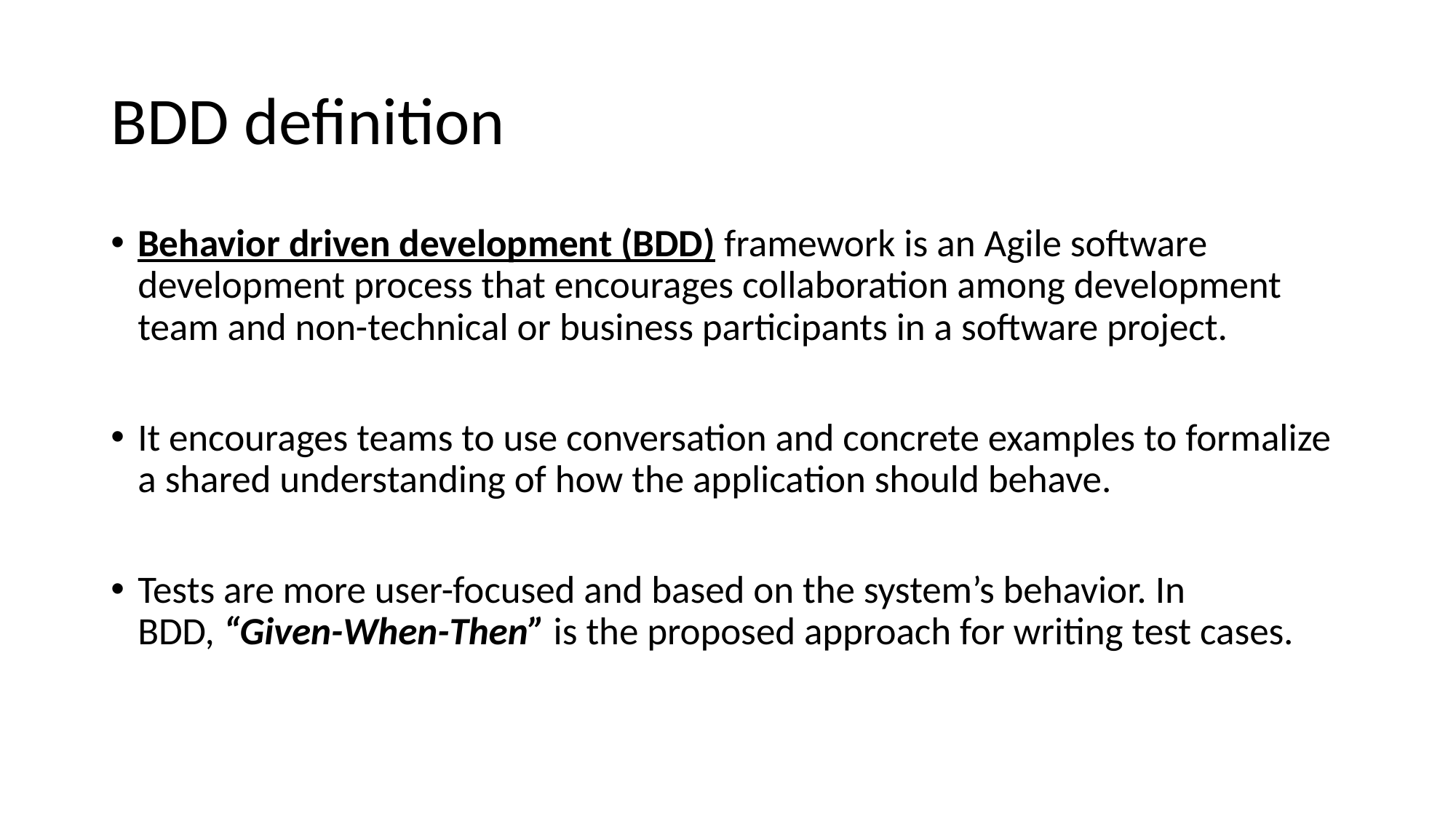

# BDD definition
Behavior driven development (BDD) framework is an Agile software development process that encourages collaboration among development team and non-technical or business participants in a software project.

It encourages teams to use conversation and concrete examples to formalize a shared understanding of how the application should behave.

Tests are more user-focused and based on the system’s behavior. In BDD, “Given-When-Then” is the proposed approach for writing test cases.